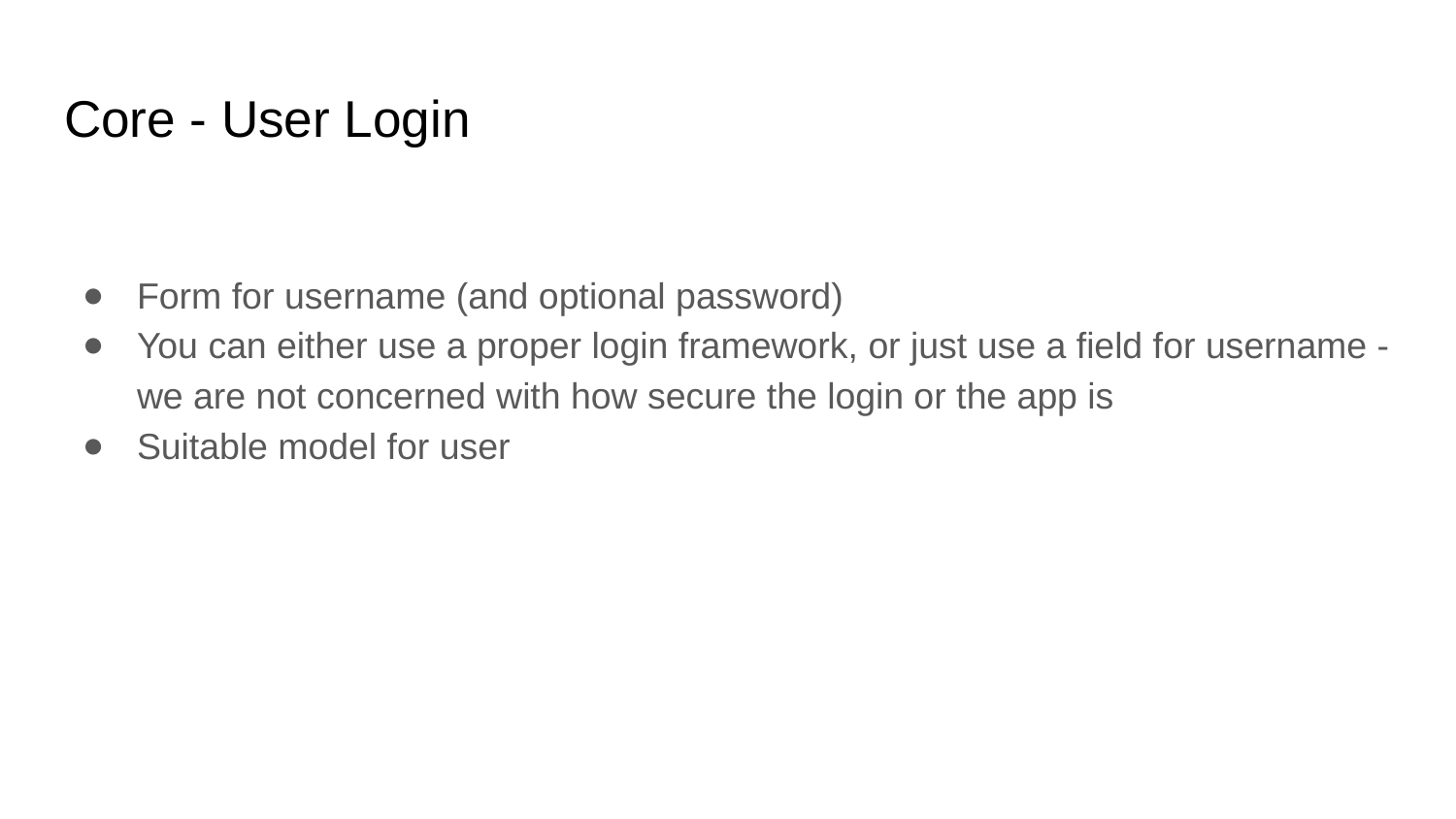

# Core - User Login

Form for username (and optional password)
You can either use a proper login framework, or just use a field for username - we are not concerned with how secure the login or the app is
Suitable model for user